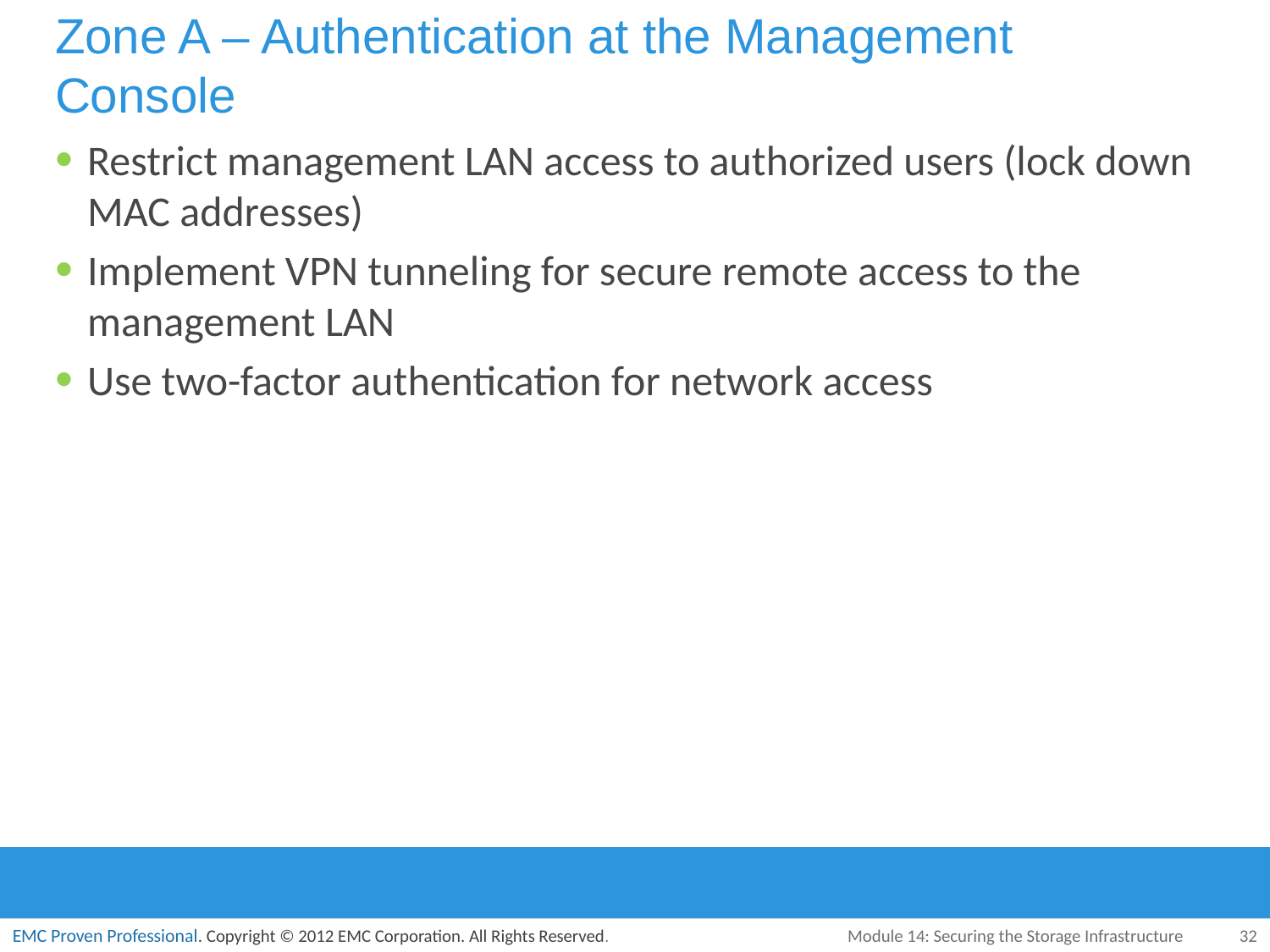

# Zone A – Authentication at the Management Console
Restrict management LAN access to authorized users (lock down MAC addresses)
Implement VPN tunneling for secure remote access to the management LAN
Use two-factor authentication for network access
Module 14: Securing the Storage Infrastructure
32